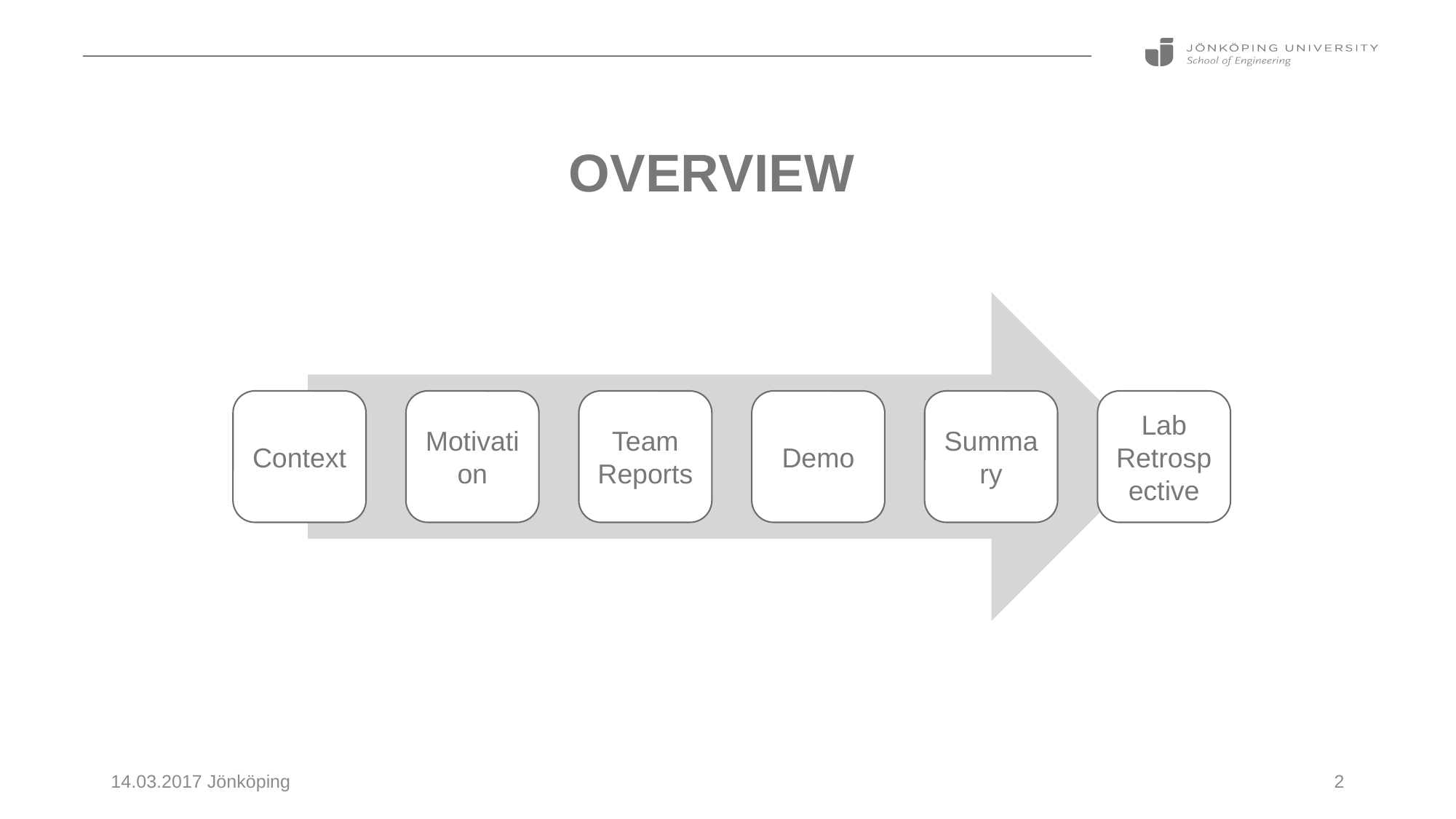

# Overview
Context
Motivation
Team Reports
Demo
Summary
Lab Retrospective
14.03.2017 Jönköping

2